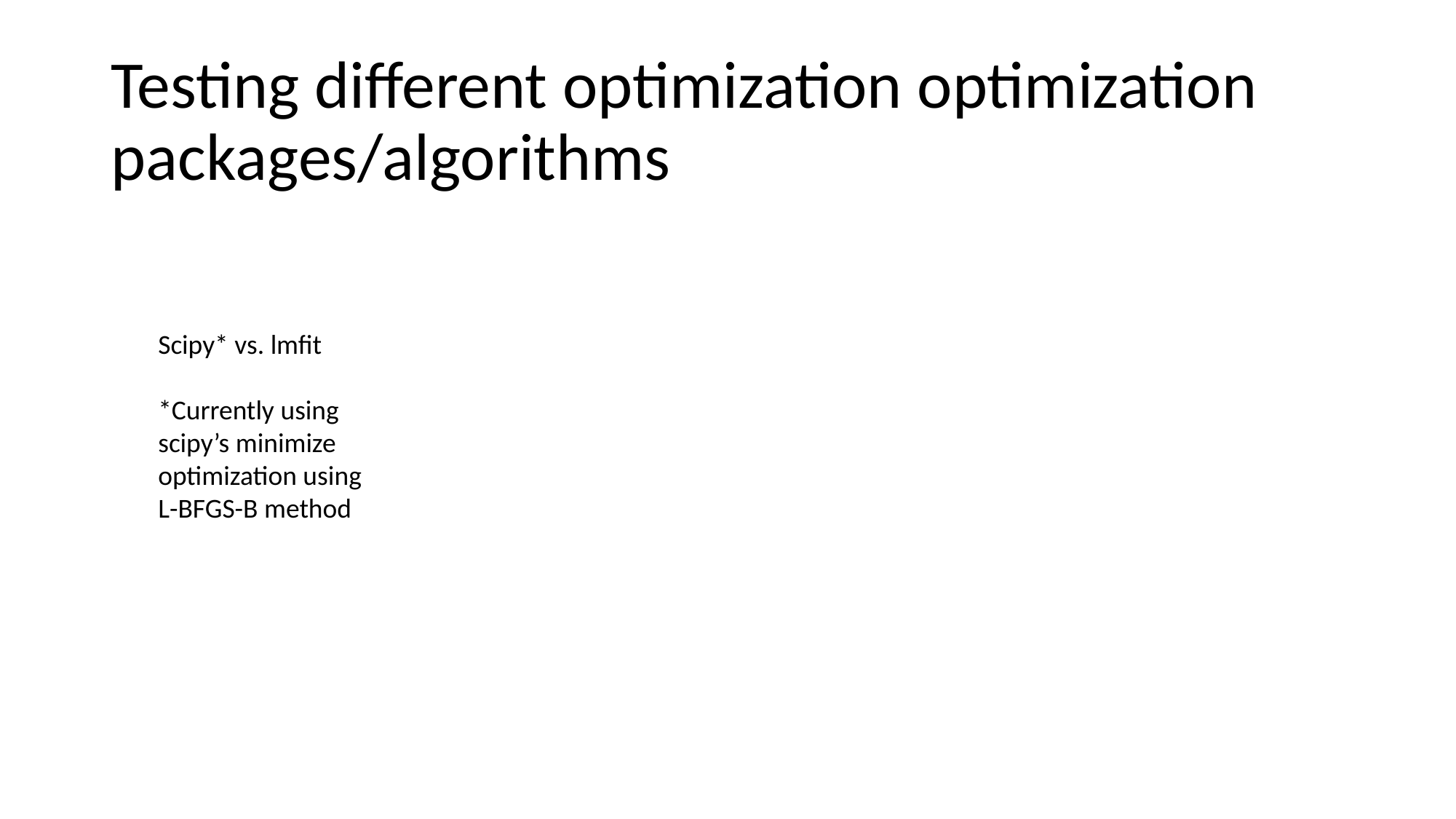

# Testing different optimization optimization packages/algorithms
Scipy* vs. lmfit

*Currently using scipy’s minimize optimization using L-BFGS-B method